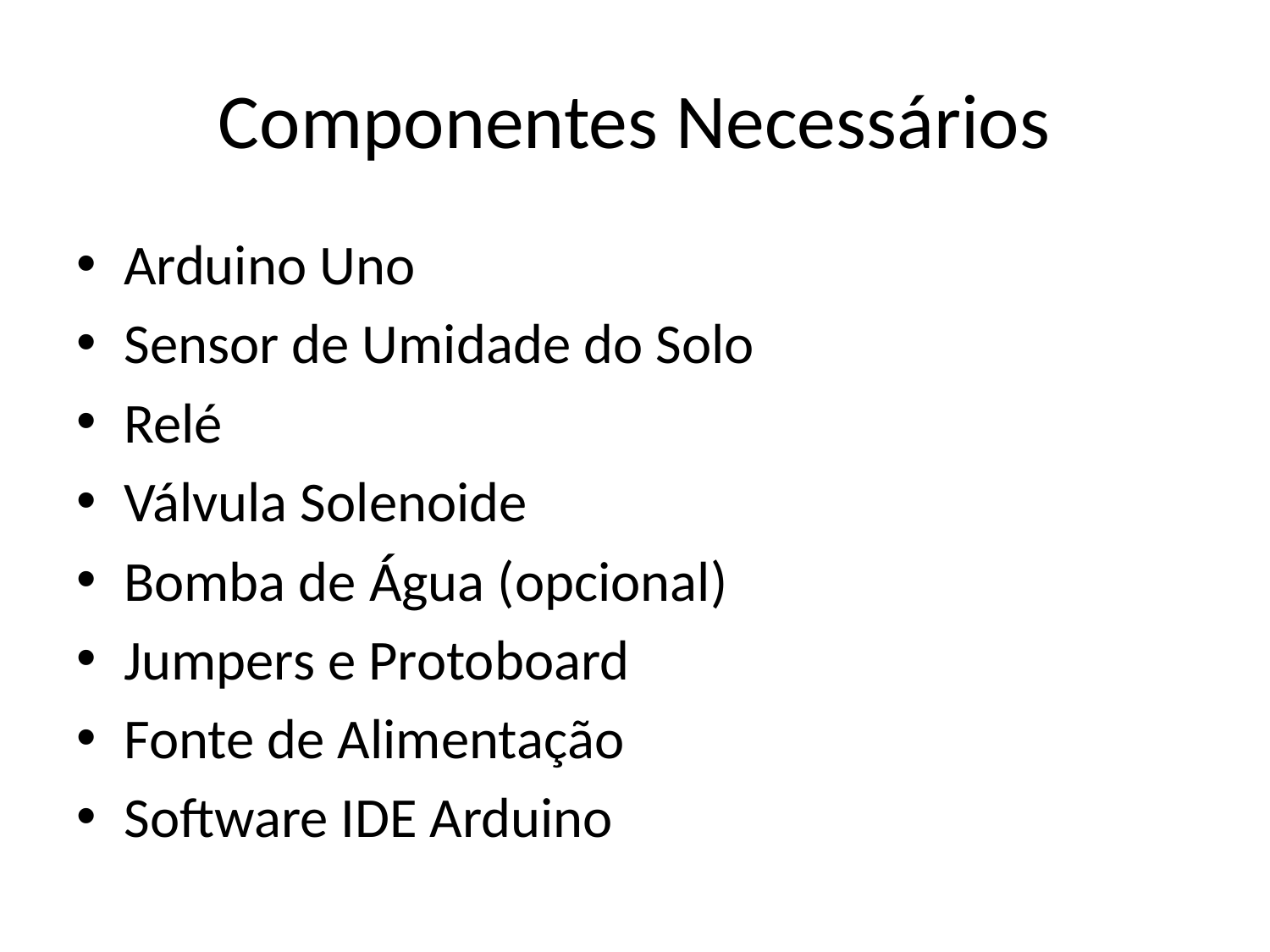

# Componentes Necessários
Arduino Uno
Sensor de Umidade do Solo
Relé
Válvula Solenoide
Bomba de Água (opcional)
Jumpers e Protoboard
Fonte de Alimentação
Software IDE Arduino